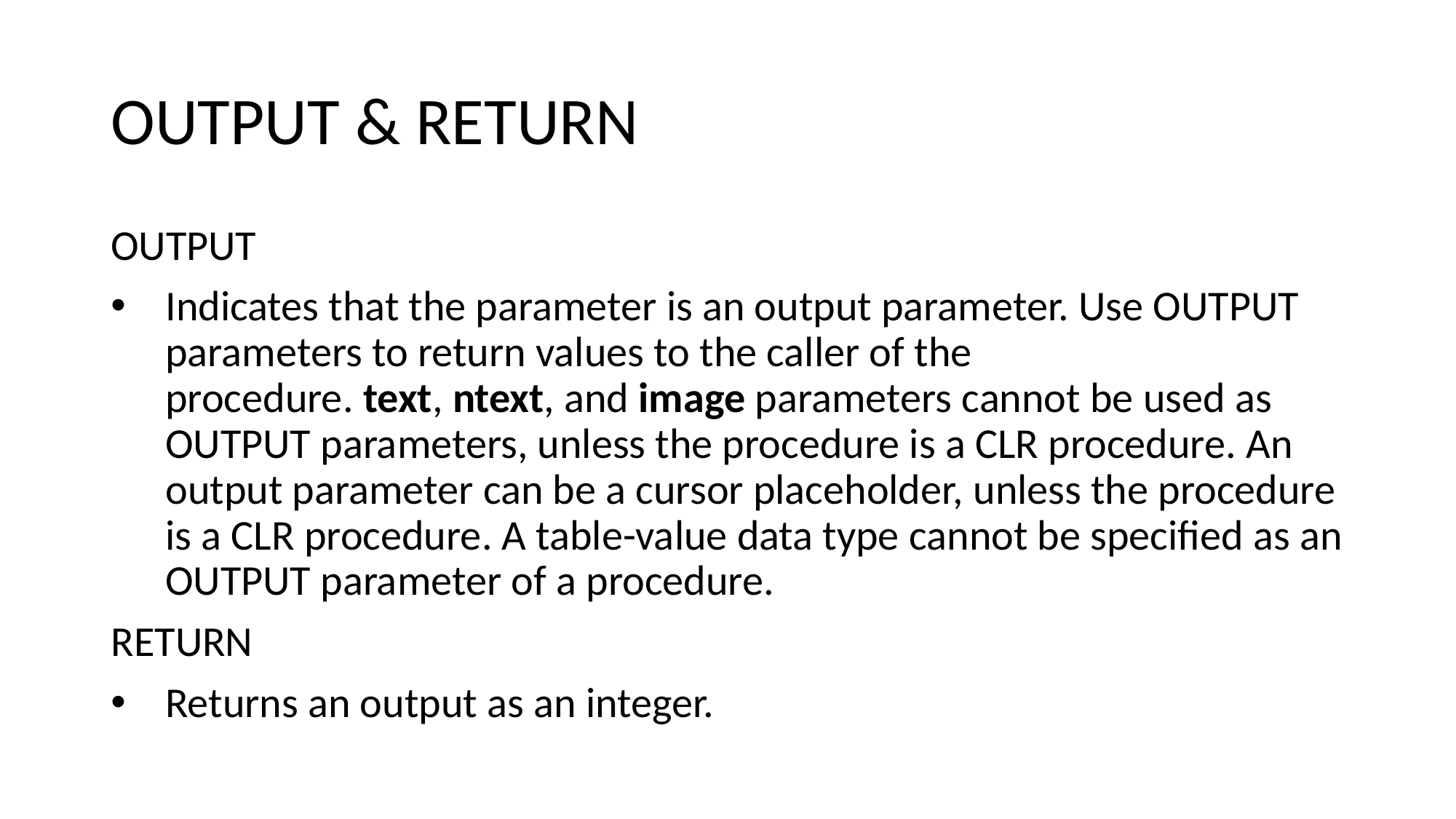

# OUTPUT & RETURN
OUTPUT
Indicates that the parameter is an output parameter. Use OUTPUT parameters to return values to the caller of the procedure. text, ntext, and image parameters cannot be used as OUTPUT parameters, unless the procedure is a CLR procedure. An output parameter can be a cursor placeholder, unless the procedure is a CLR procedure. A table-value data type cannot be specified as an OUTPUT parameter of a procedure.
RETURN
Returns an output as an integer.